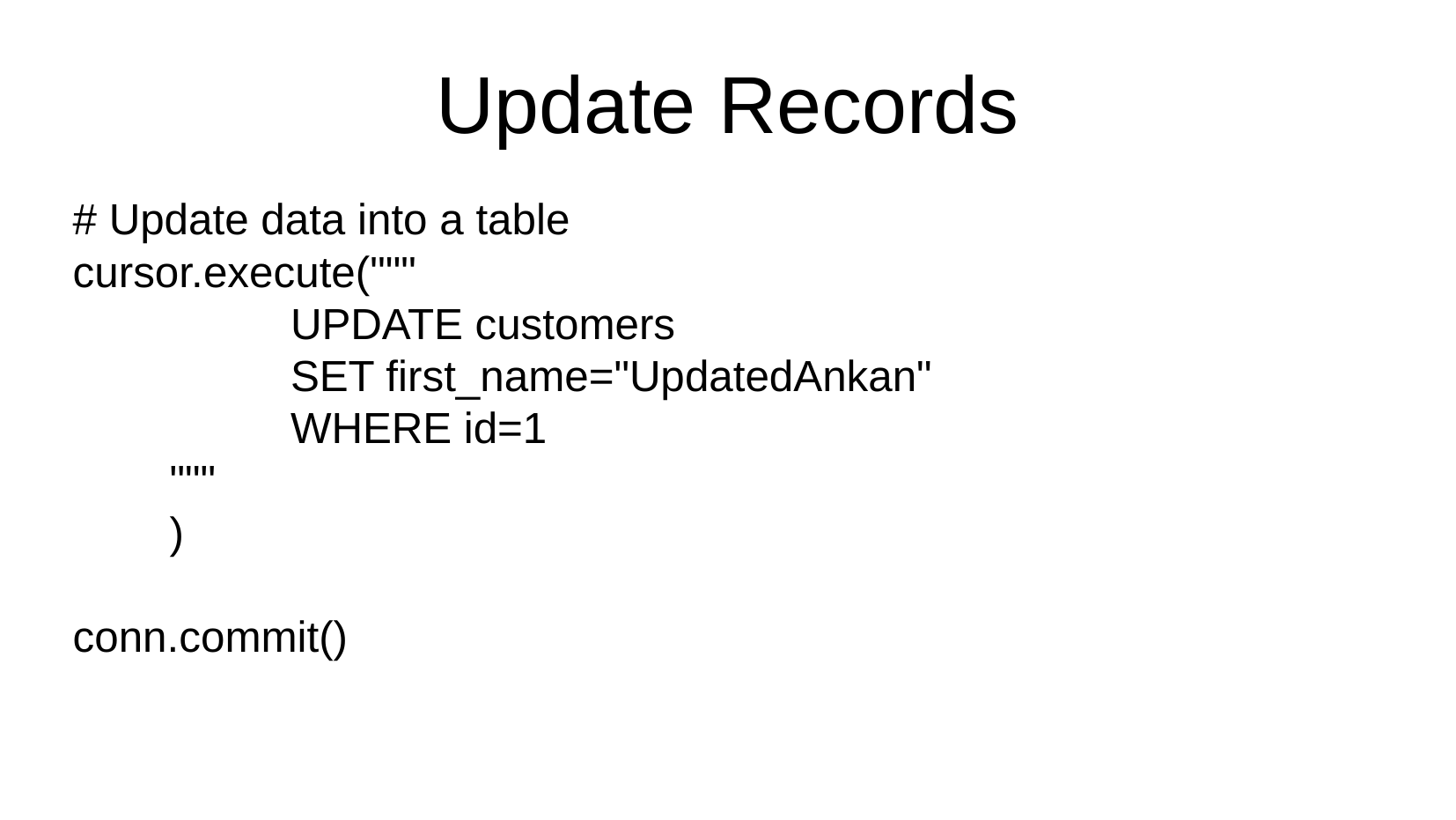

Update Records
# Update data into a table
cursor.execute("""
                  UPDATE customers
                  SET first_name="UpdatedAnkan"
                  WHERE id=1
        """
        )

conn.commit()